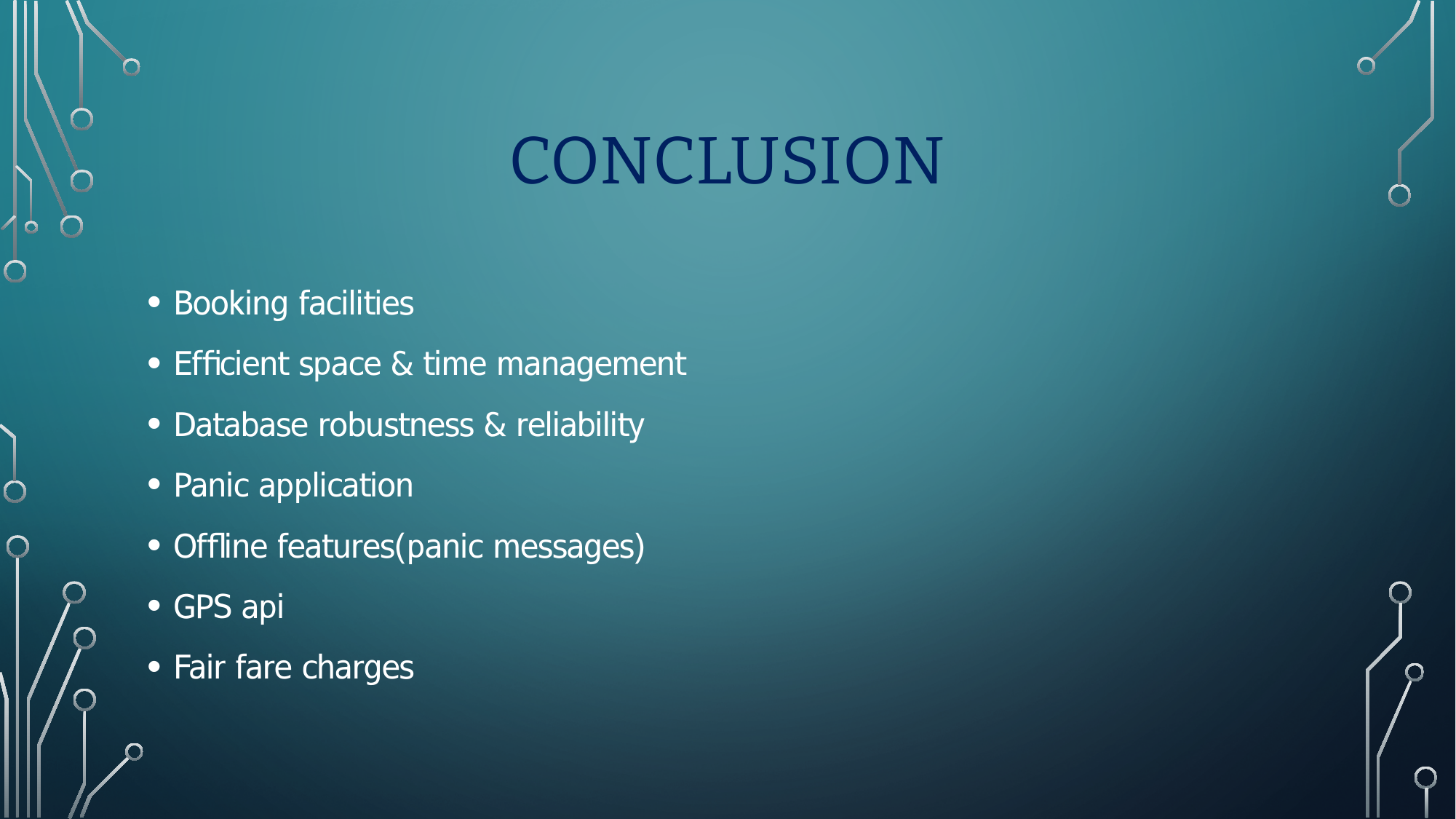

# conclusion
Booking facilities
Efficient space & time management
Database robustness & reliability
Panic application
Offline features(panic messages)
GPS api
Fair fare charges